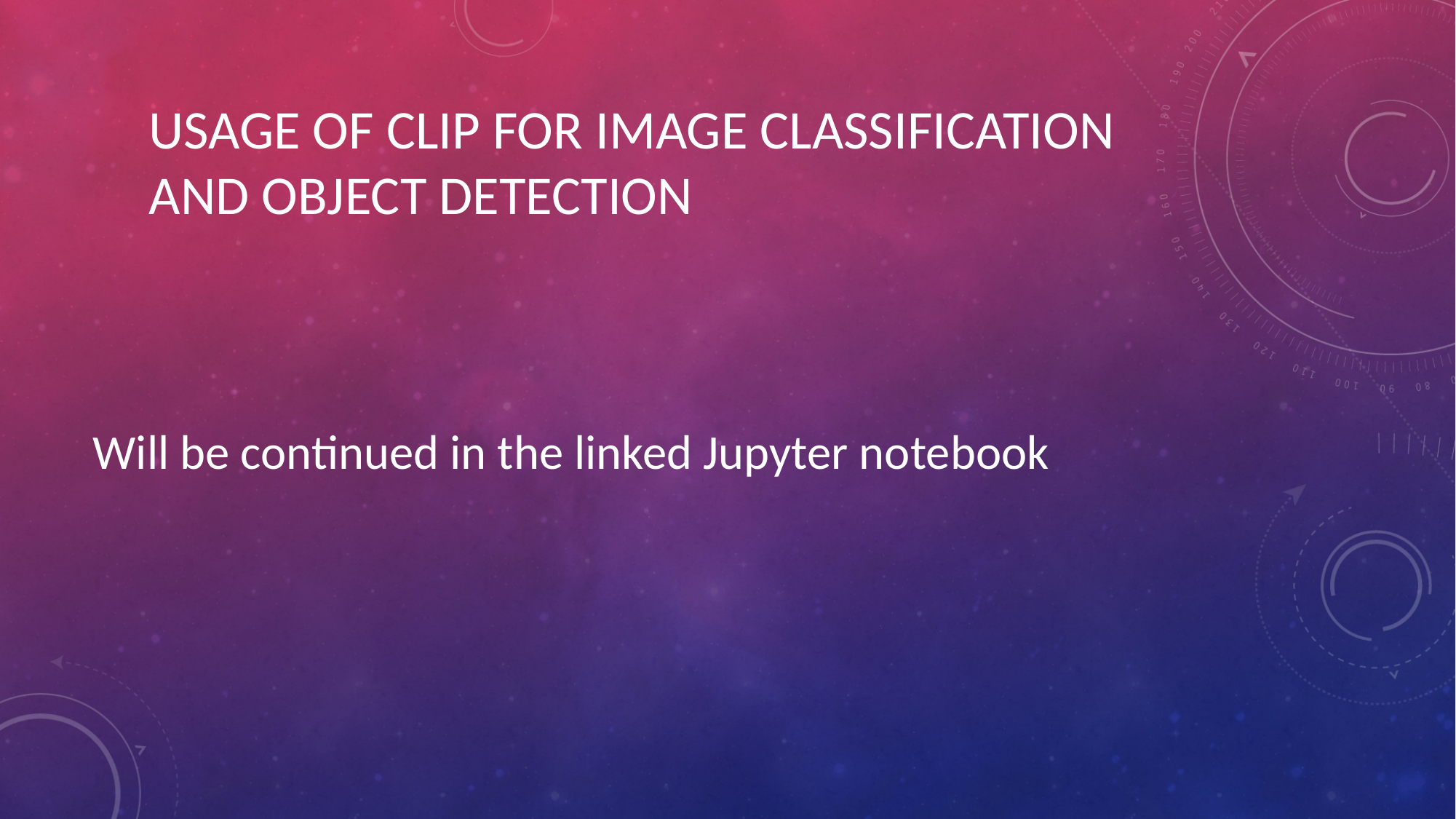

# Usage of CLIP for image classification and object detection
Will be continued in the linked Jupyter notebook